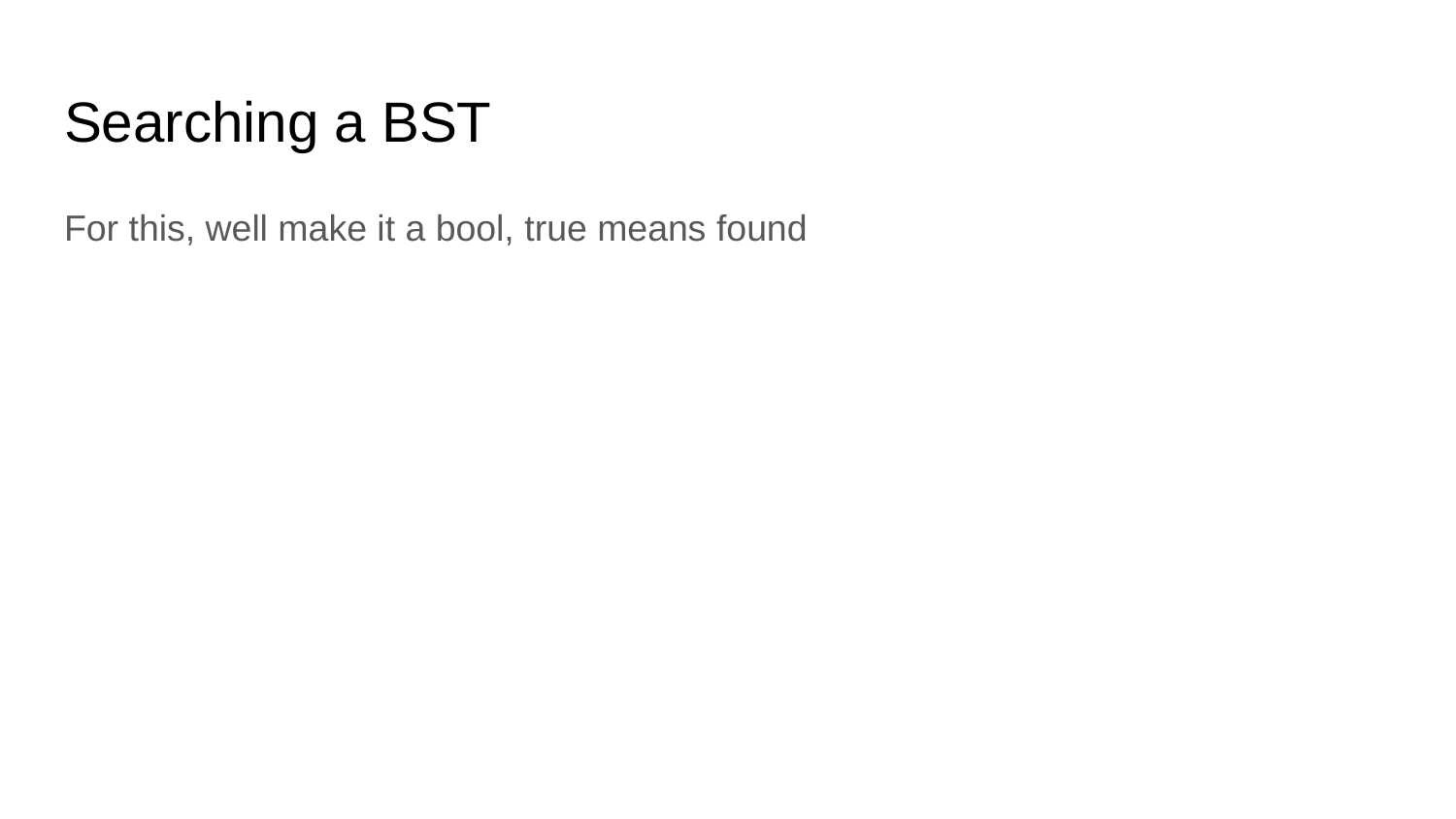

# Searching a BST
For this, well make it a bool, true means found